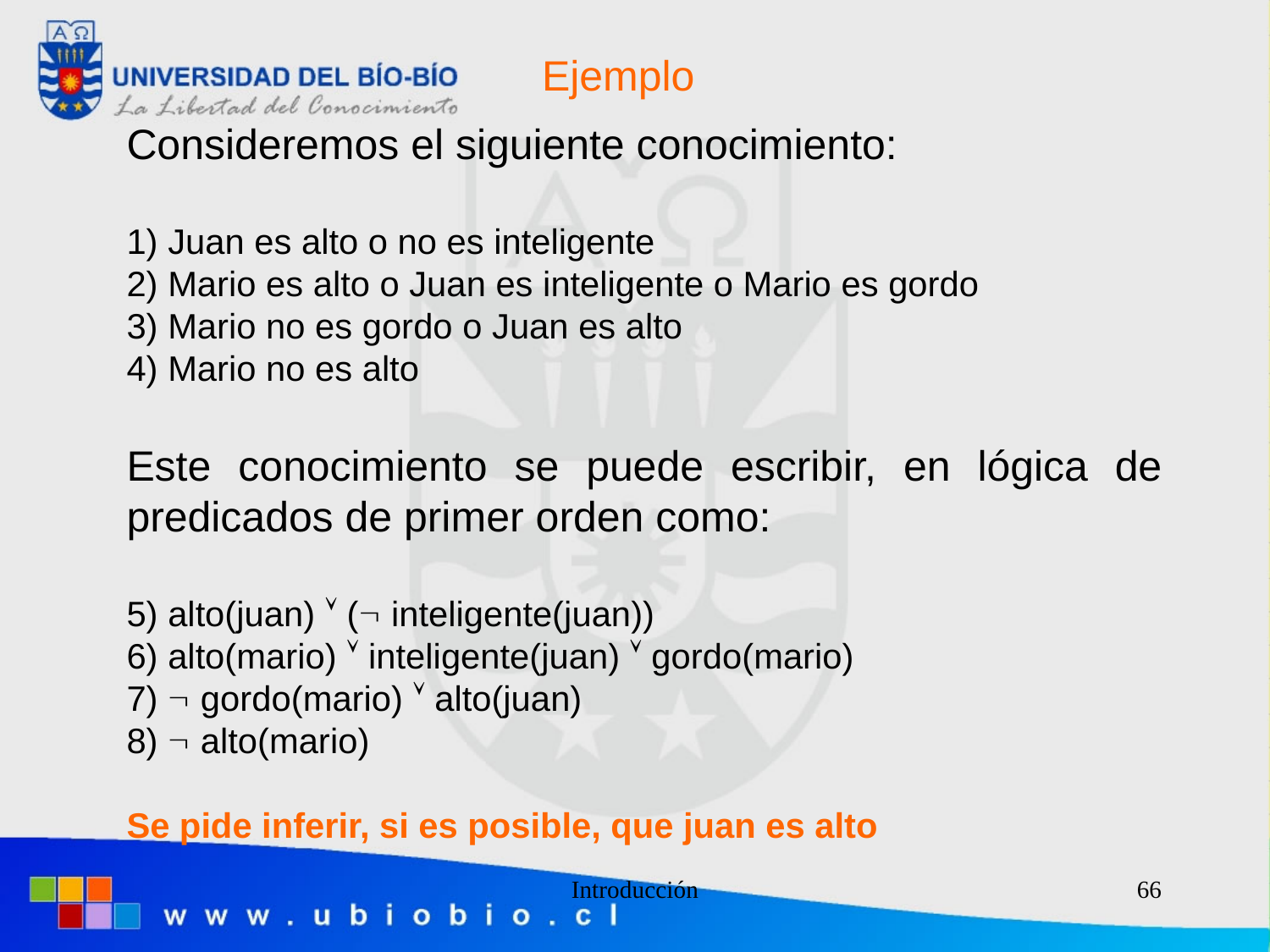

Ejemplo
Consideremos el siguiente conocimiento:

1) Juan es alto o no es inteligente
2) Mario es alto o Juan es inteligente o Mario es gordo
3) Mario no es gordo o Juan es alto
4) Mario no es alto

Este conocimiento se puede escribir, en lógica de predicados de primer orden como:

5) alto(juan) ∨ (¬ inteligente(juan))
6) alto(mario) ∨ inteligente(juan) ∨ gordo(mario)
7) ¬ gordo(mario) ∨ alto(juan)
8) ¬ alto(mario)

Se pide inferir, si es posible, que juan es alto

Introducción
66